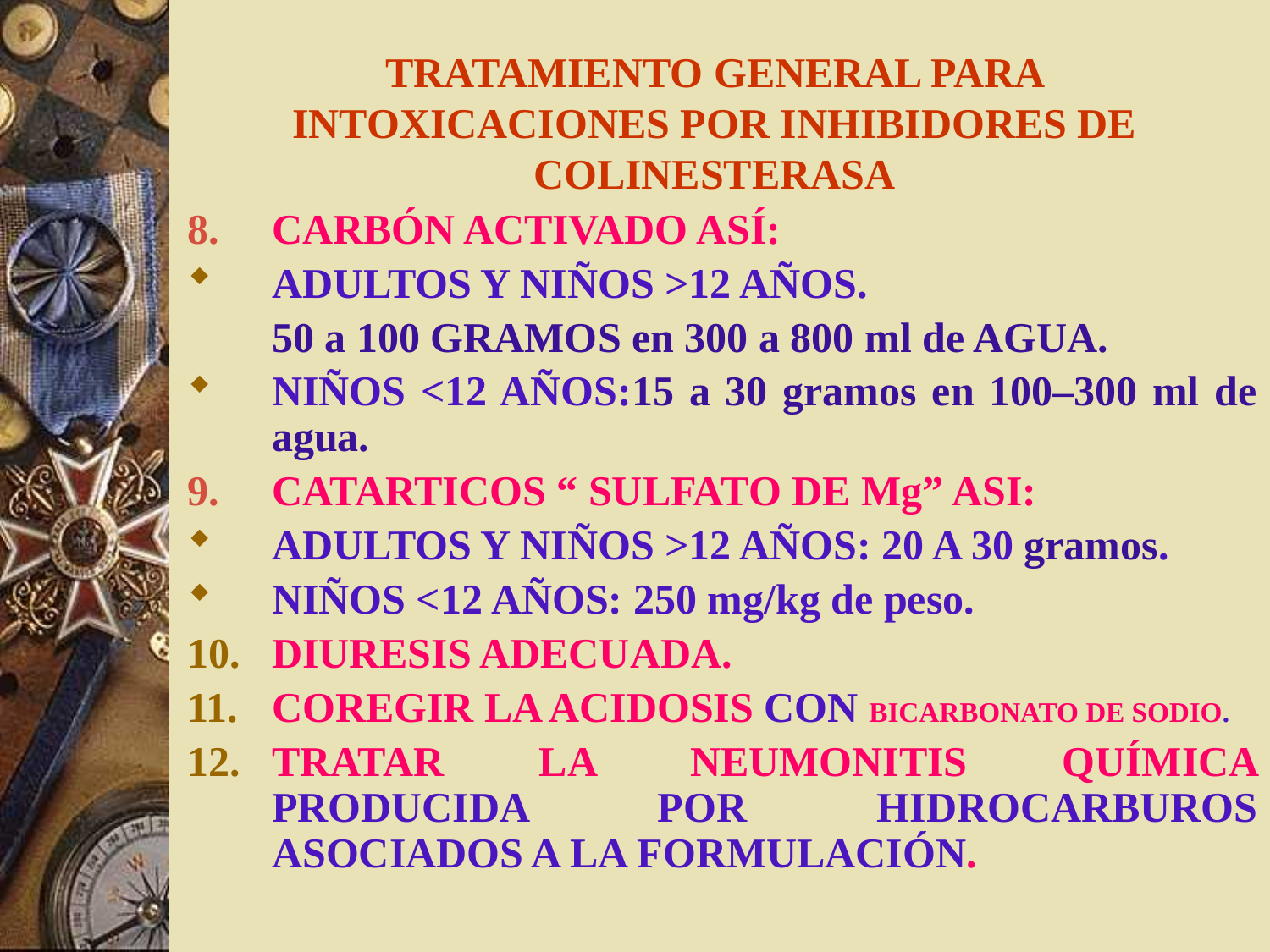

# TRATAMIENTO GENERAL PARA INTOXICACIONES POR INHIBIDORES DE COLINESTERASA
8. 	CARBÓN ACTIVADO ASÍ:
ADULTOS Y NIÑOS >12 AÑOS.
	50 a 100 GRAMOS en 300 a 800 ml de AGUA.
NIÑOS <12 AÑOS:15 a 30 gramos en 100–300 ml de agua.
9. 	CATARTICOS “ SULFATO DE Mg” ASI:
ADULTOS Y NIÑOS >12 AÑOS: 20 A 30 gramos.
NIÑOS <12 AÑOS: 250 mg/kg de peso.
DIURESIS ADECUADA.
COREGIR LA ACIDOSIS CON BICARBONATO DE SODIO.
TRATAR LA NEUMONITIS QUÍMICA PRODUCIDA POR HIDROCARBUROS ASOCIADOS A LA FORMULACIÓN.